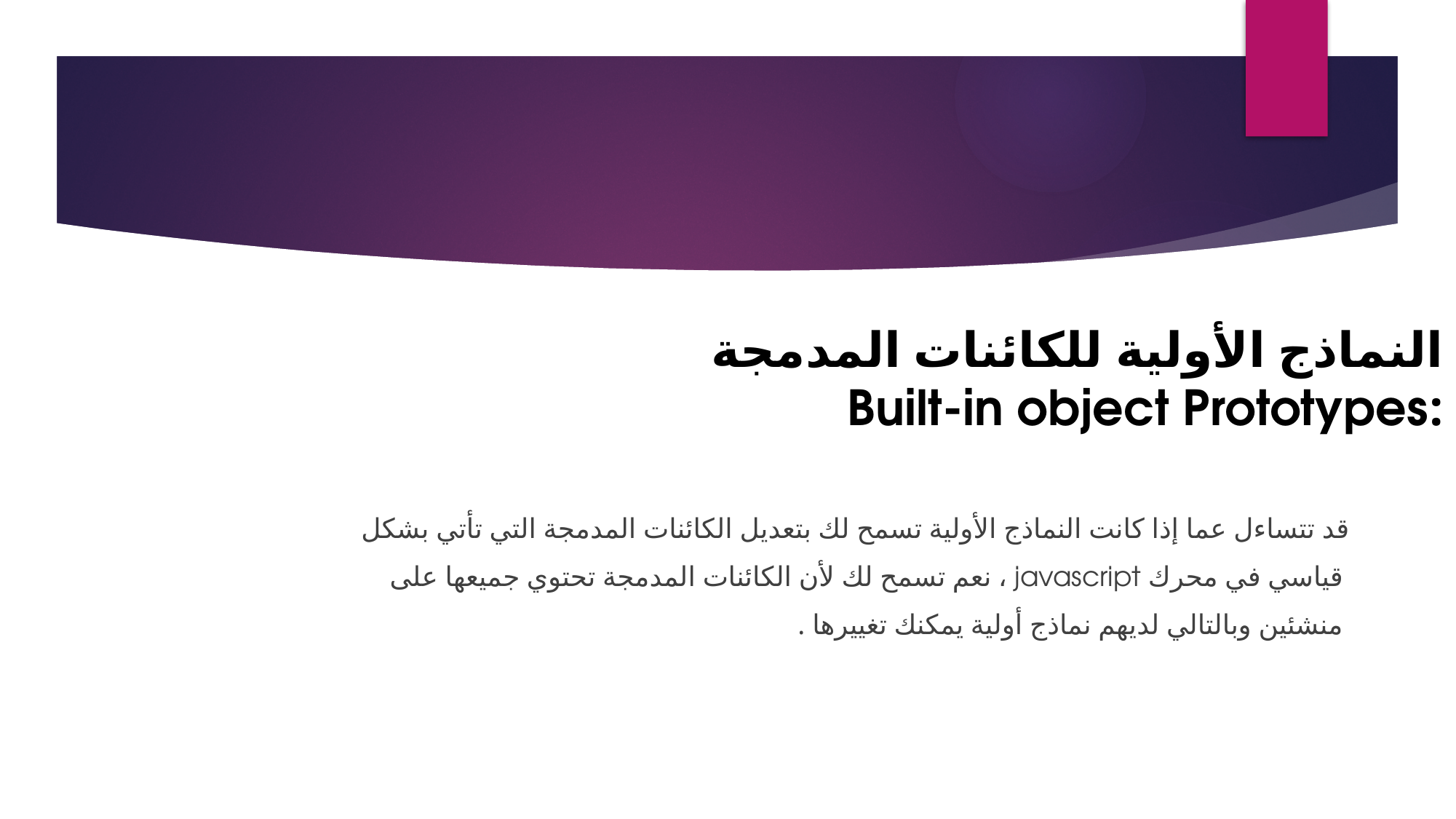

# النماذج الأولية للكائنات المدمجة :Built-in object Prototypes
قد تتساءل عما إذا كانت النماذج الأولية تسمح لك بتعديل الكائنات المدمجة التي تأتي بشكل
 قياسي في محرك javascript ، نعم تسمح لك لأن الكائنات المدمجة تحتوي جميعها على
 منشئين وبالتالي لديهم نماذج أولية يمكنك تغييرها .